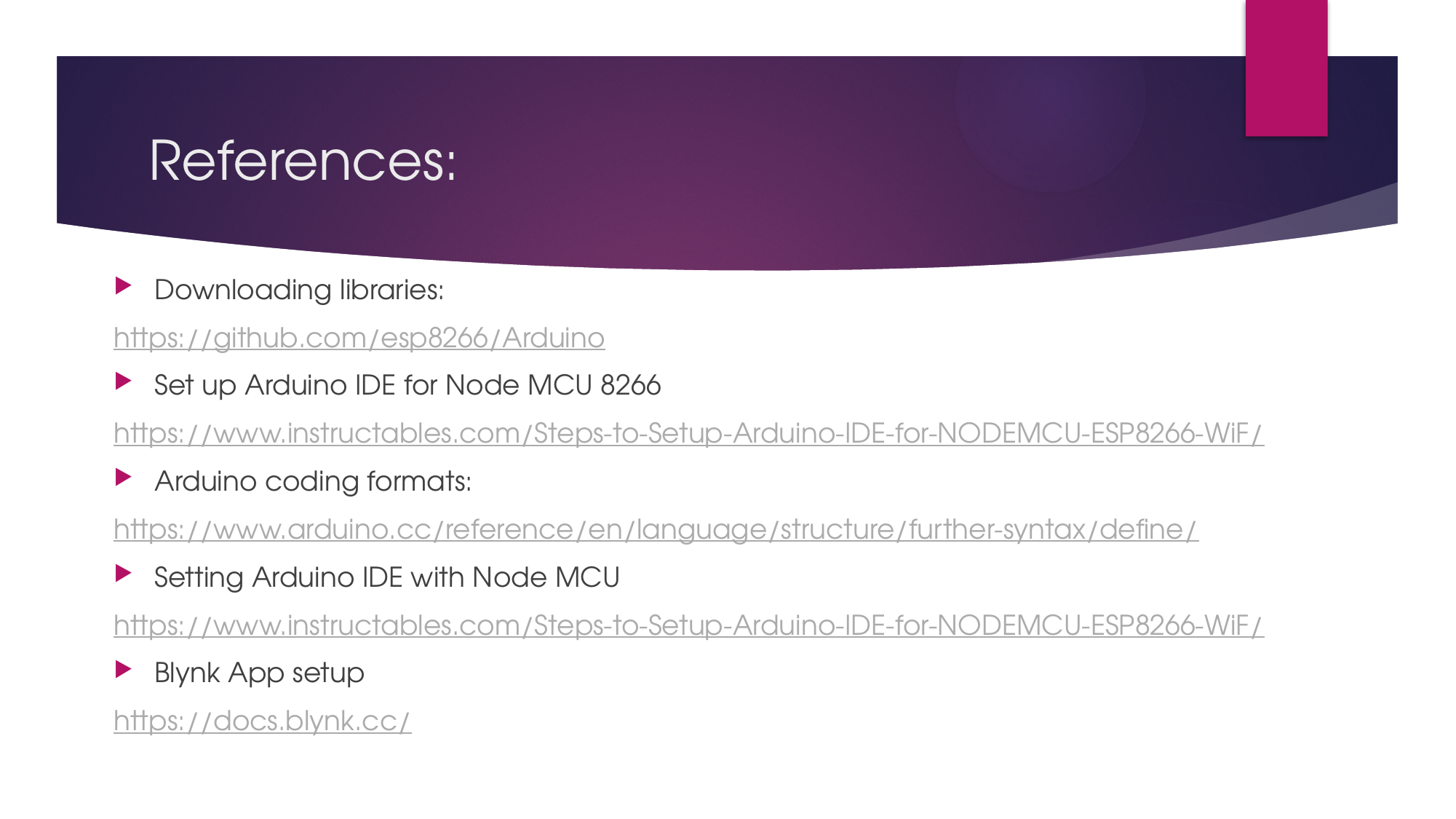

# References:
Downloading libraries:
https://github.com/esp8266/Arduino
Set up Arduino IDE for Node MCU 8266
https://www.instructables.com/Steps-to-Setup-Arduino-IDE-for-NODEMCU-ESP8266-WiF/
Arduino coding formats:
https://www.arduino.cc/reference/en/language/structure/further-syntax/define/
Setting Arduino IDE with Node MCU
https://www.instructables.com/Steps-to-Setup-Arduino-IDE-for-NODEMCU-ESP8266-WiF/
Blynk App setup
https://docs.blynk.cc/